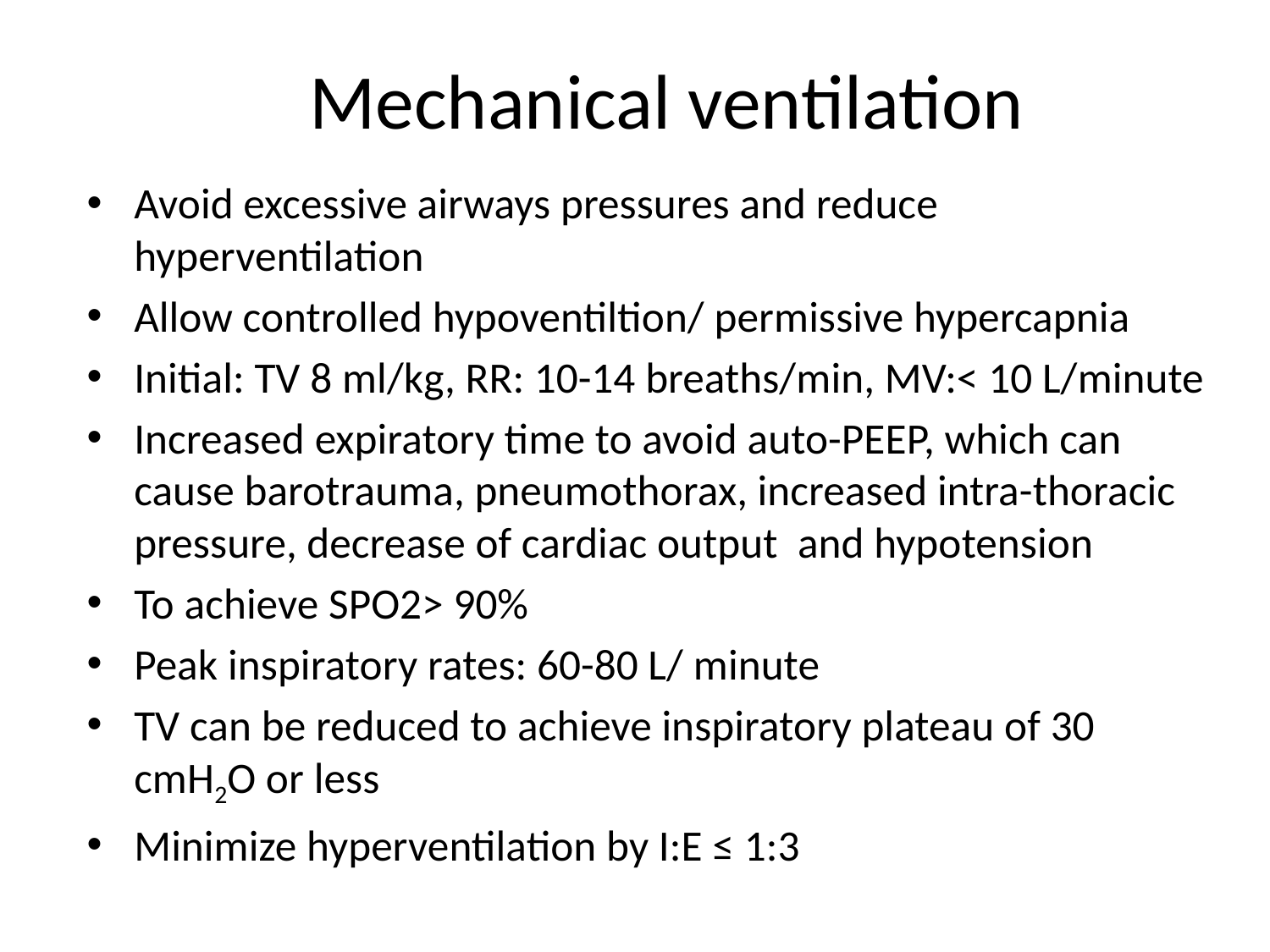

# Mechanical ventilation
Avoid excessive airways pressures and reduce hyperventilation
Allow controlled hypoventiltion/ permissive hypercapnia
Initial: TV 8 ml/kg, RR: 10-14 breaths/min, MV:< 10 L/minute
Increased expiratory time to avoid auto-PEEP, which can cause barotrauma, pneumothorax, increased intra-thoracic pressure, decrease of cardiac output  and hypotension
To achieve SPO2> 90%
Peak inspiratory rates: 60-80 L/ minute
TV can be reduced to achieve inspiratory plateau of 30 cmH2O or less
Minimize hyperventilation by I:E ≤ 1:3